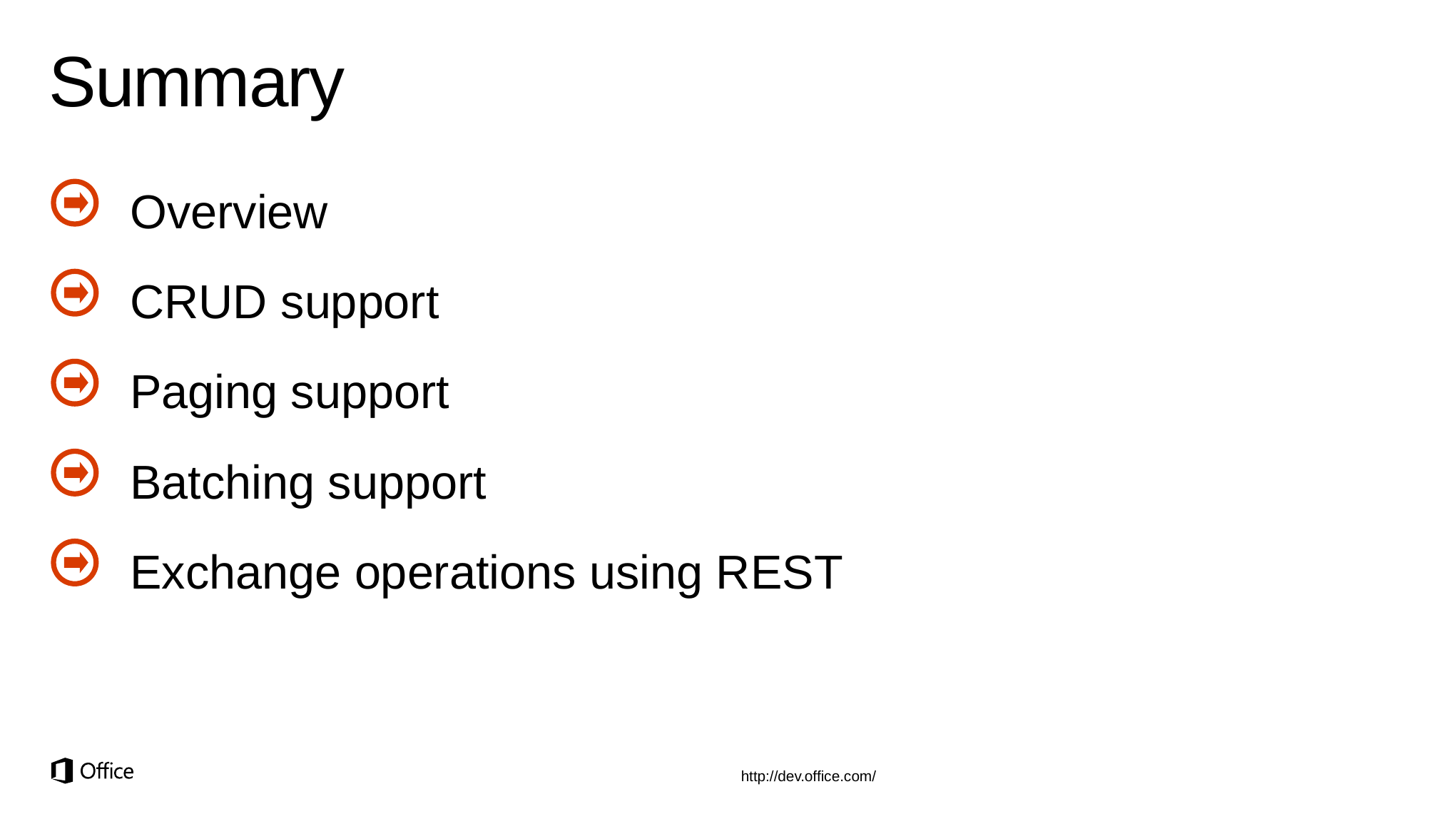

# Summary
Overview
CRUD support
Paging support
Batching support
Exchange operations using REST